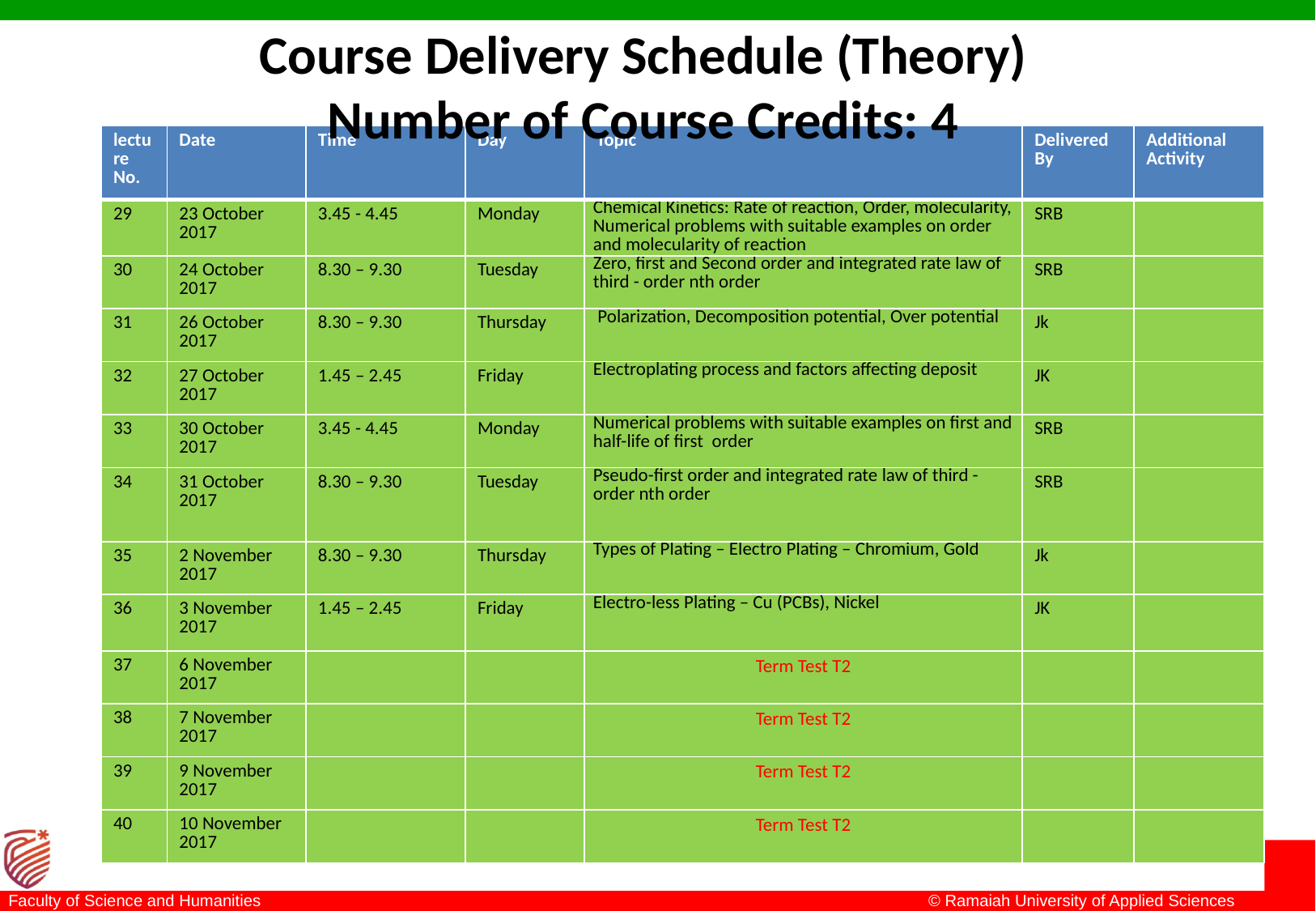

Course Delivery Schedule (Theory)
Number of Course Credits: 4
| lecture No. | Date | Time | Day | Topic | Delivered By | Additional Activity |
| --- | --- | --- | --- | --- | --- | --- |
| 29 | 23 October 2017 | 3.45 - 4.45 | Monday | Chemical Kinetics: Rate of reaction, Order, molecularity, Numerical problems with suitable examples on order and molecularity of reaction | SRB |  |
| 30 | 24 October 2017 | 8.30 – 9.30 | Tuesday | Zero, first and Second order and integrated rate law of third - order nth order | SRB |  |
| 31 | 26 October 2017 | 8.30 – 9.30 | Thursday | Polarization, Decomposition potential, Over potential | Jk |  |
| 32 | 27 October 2017 | 1.45 – 2.45 | Friday | Electroplating process and factors affecting deposit | JK |  |
| 33 | 30 October 2017 | 3.45 - 4.45 | Monday | Numerical problems with suitable examples on first and half-life of first order | SRB |  |
| 34 | 31 October 2017 | 8.30 – 9.30 | Tuesday | Pseudo-first order and integrated rate law of third - order nth order | SRB |  |
| 35 | 2 November 2017 | 8.30 – 9.30 | Thursday | Types of Plating – Electro Plating – Chromium, Gold | Jk |  |
| 36 | 3 November 2017 | 1.45 – 2.45 | Friday | Electro-less Plating – Cu (PCBs), Nickel | JK |  |
| 37 | 6 November 2017 |  |  | Term Test T2 |  |  |
| 38 | 7 November 2017 |  |  | Term Test T2 |  |  |
| 39 | 9 November 2017 |  |  | Term Test T2 |  |  |
| 40 | 10 November 2017 |  |  | Term Test T2 |  |  |